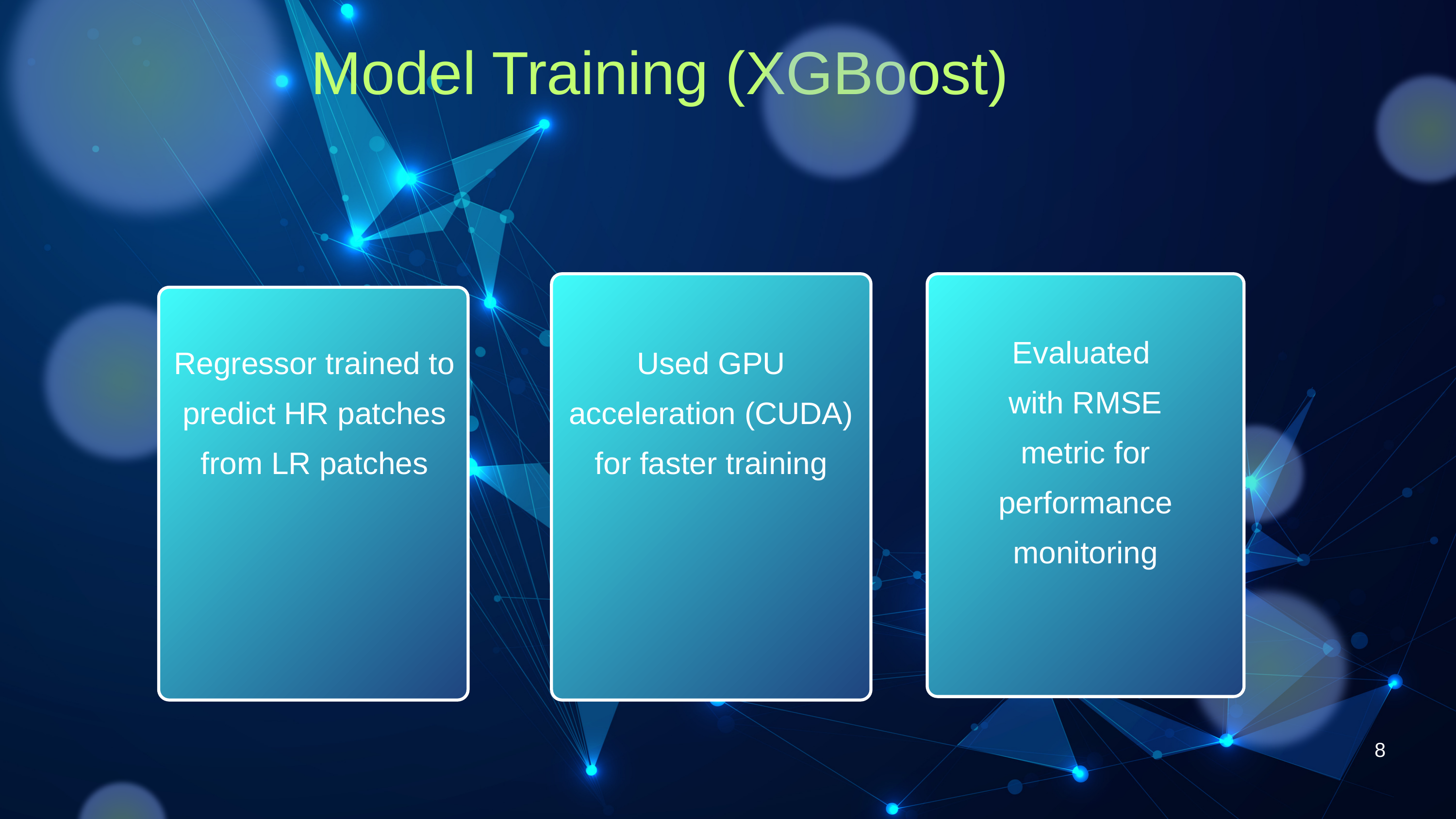

Model Training (XGBoost)

Evaluated
with RMSE metric for performance monitoring

Regressor trained to predict HR patches from LR patches

Used GPU acceleration (CUDA) for faster training

8